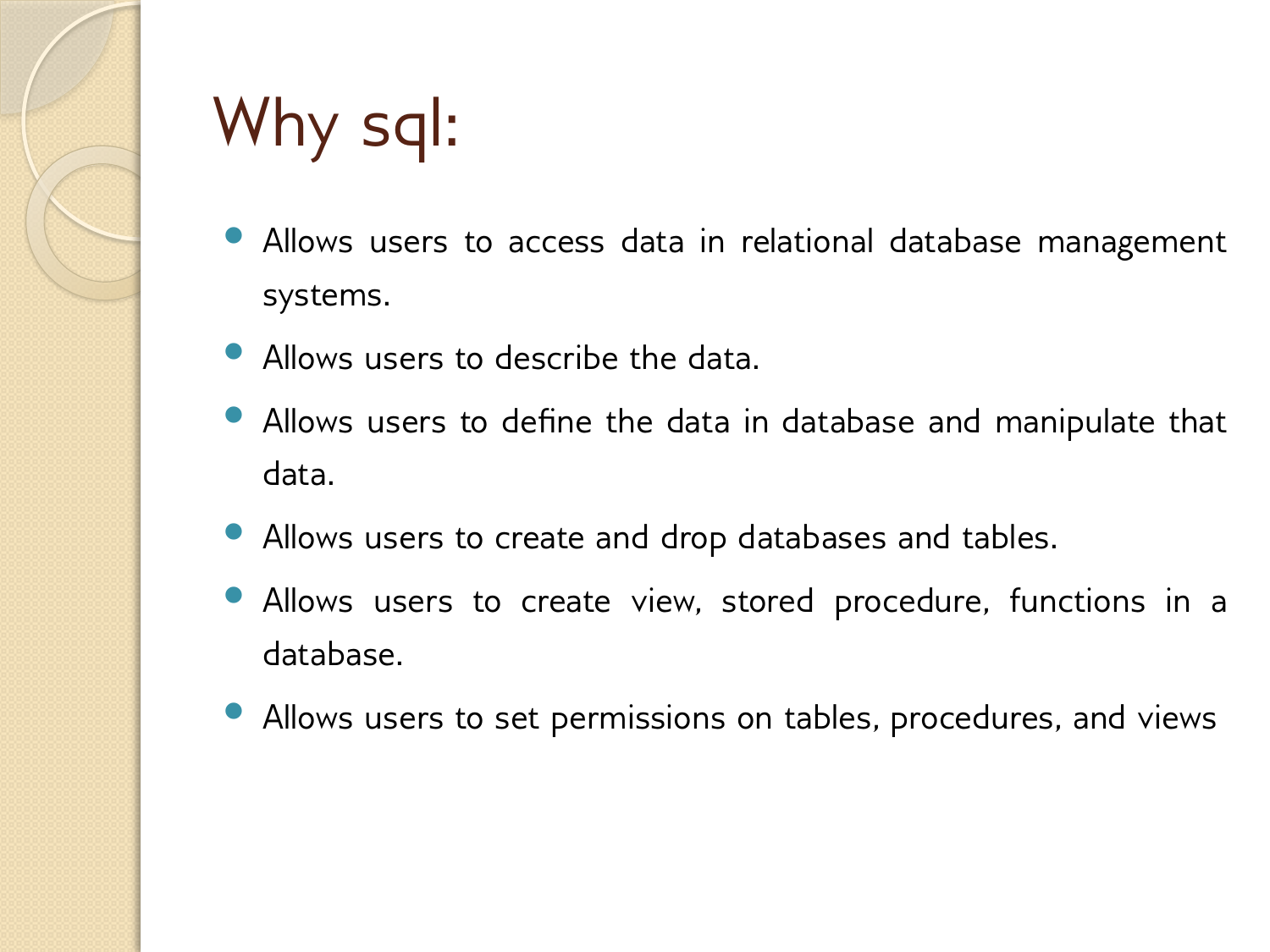

# Why sql:
Allows users to access data in relational database management systems.
Allows users to describe the data.
Allows users to define the data in database and manipulate that data.
Allows users to create and drop databases and tables.
Allows users to create view, stored procedure, functions in a database.
Allows users to set permissions on tables, procedures, and views